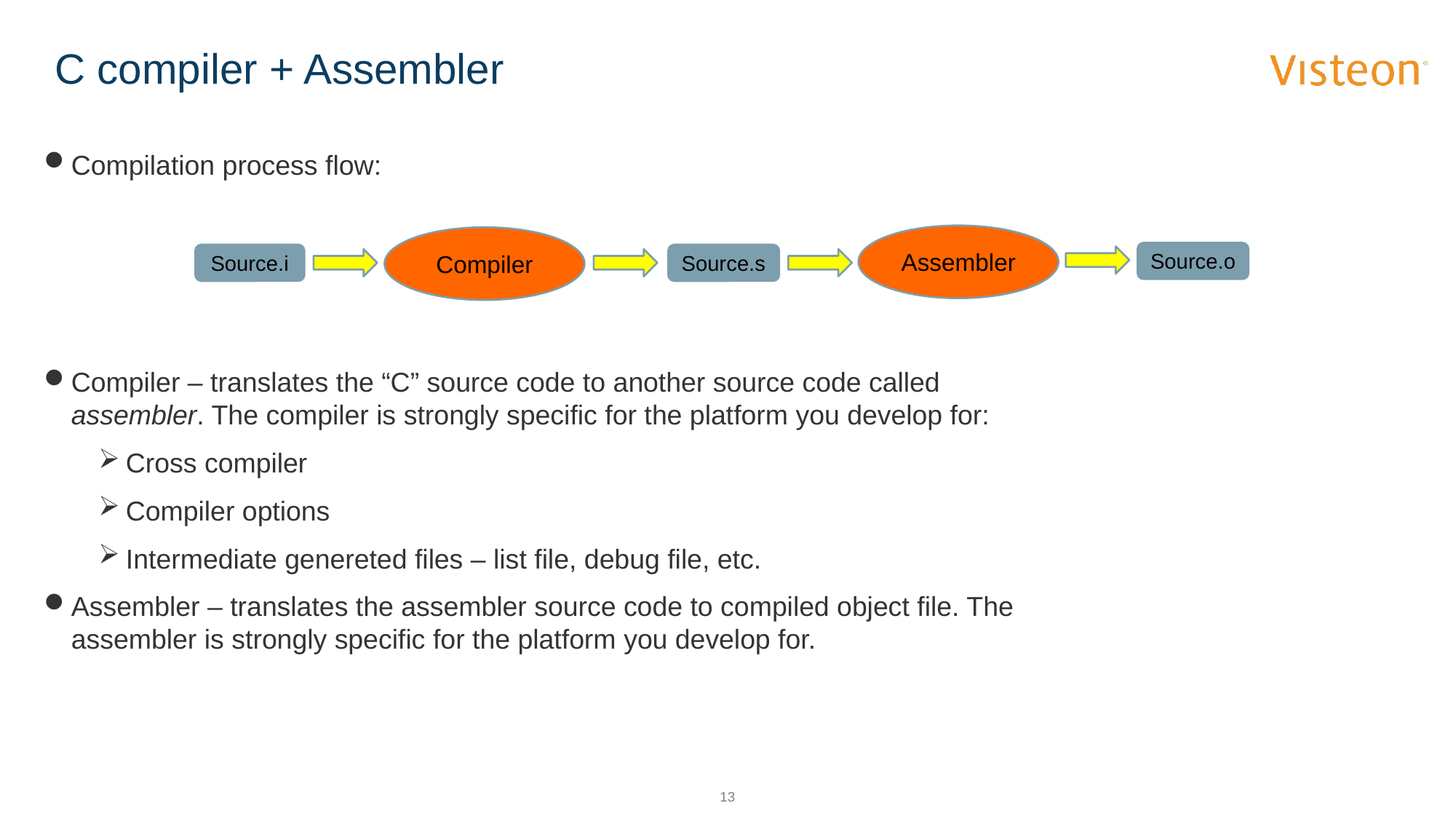

# C compiler + Assembler

Compilation process flow:
Assembler
Compiler
Source.o
Source.i
Source.s

Compiler – translates the “C” source code to another source code called assembler. The compiler is strongly specific for the platform you develop for:
Cross compiler
Compiler options
Intermediate genereted files – list file, debug file, etc.
Assembler – translates the assembler source code to compiled object file. The assembler is strongly specific for the platform you develop for.
13